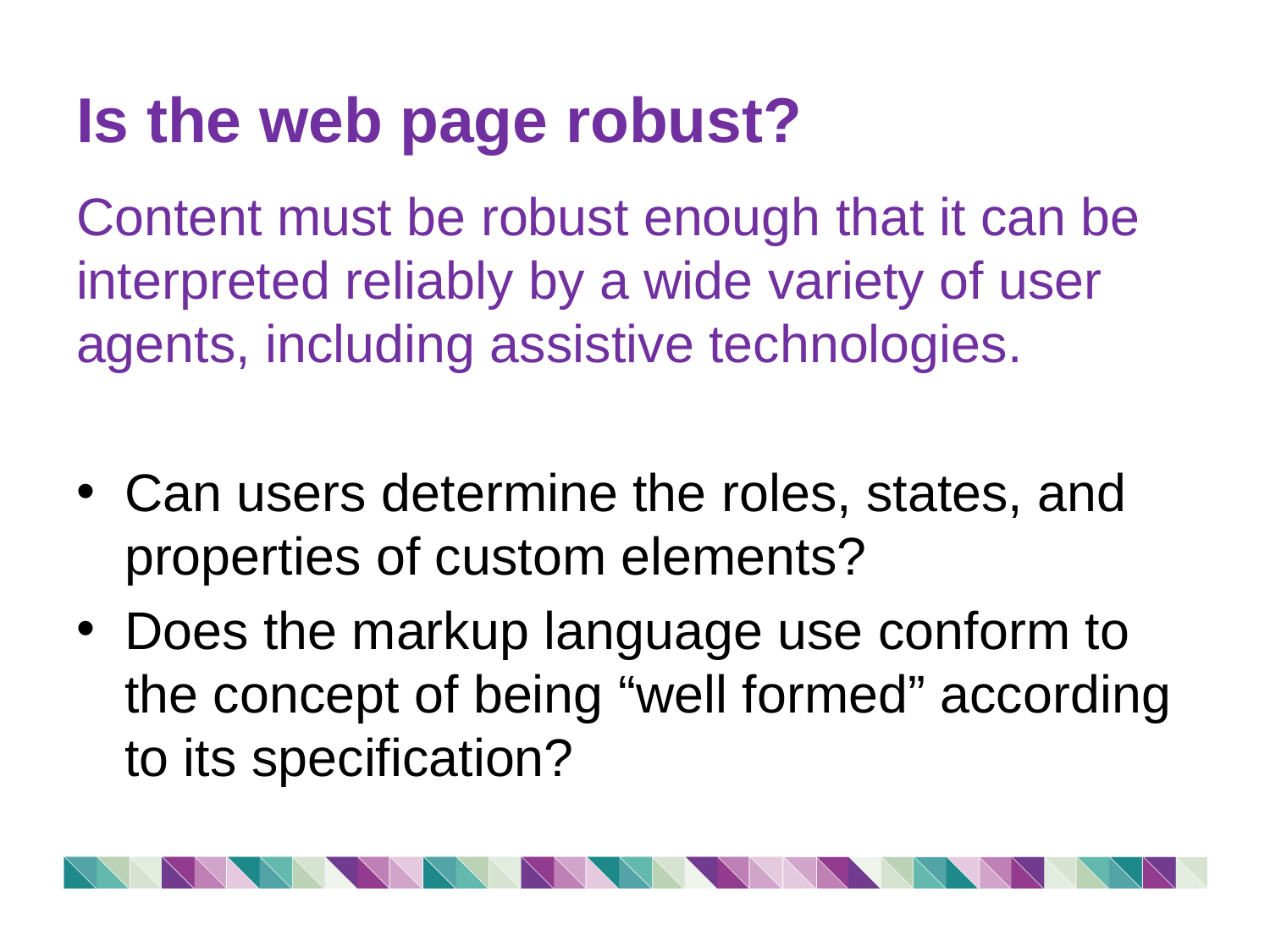

# Is the web page robust?
Content must be robust enough that it can be interpreted reliably by a wide variety of user agents, including assistive technologies.

Can users determine the roles, states, and properties of custom elements?
Does the markup language use conform to the concept of being “well formed” according to its specification?
43